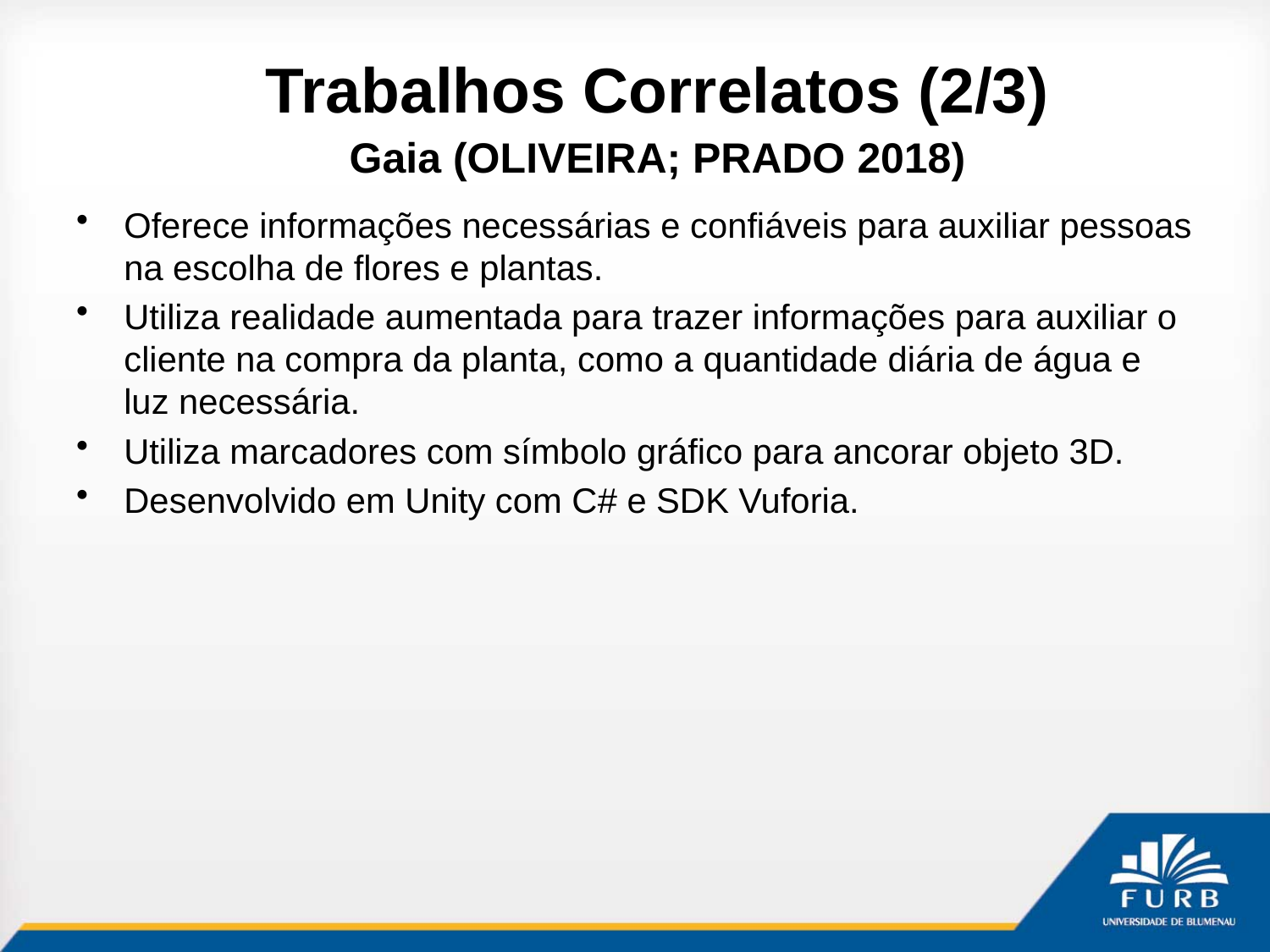

Trabalhos Correlatos (2/3)
# Gaia (OLIVEIRA; PRADO 2018)
Oferece informações necessárias e confiáveis para auxiliar pessoas na escolha de flores e plantas.
Utiliza realidade aumentada para trazer informações para auxiliar o cliente na compra da planta, como a quantidade diária de água e luz necessária.
Utiliza marcadores com símbolo gráfico para ancorar objeto 3D.
Desenvolvido em Unity com C# e SDK Vuforia.